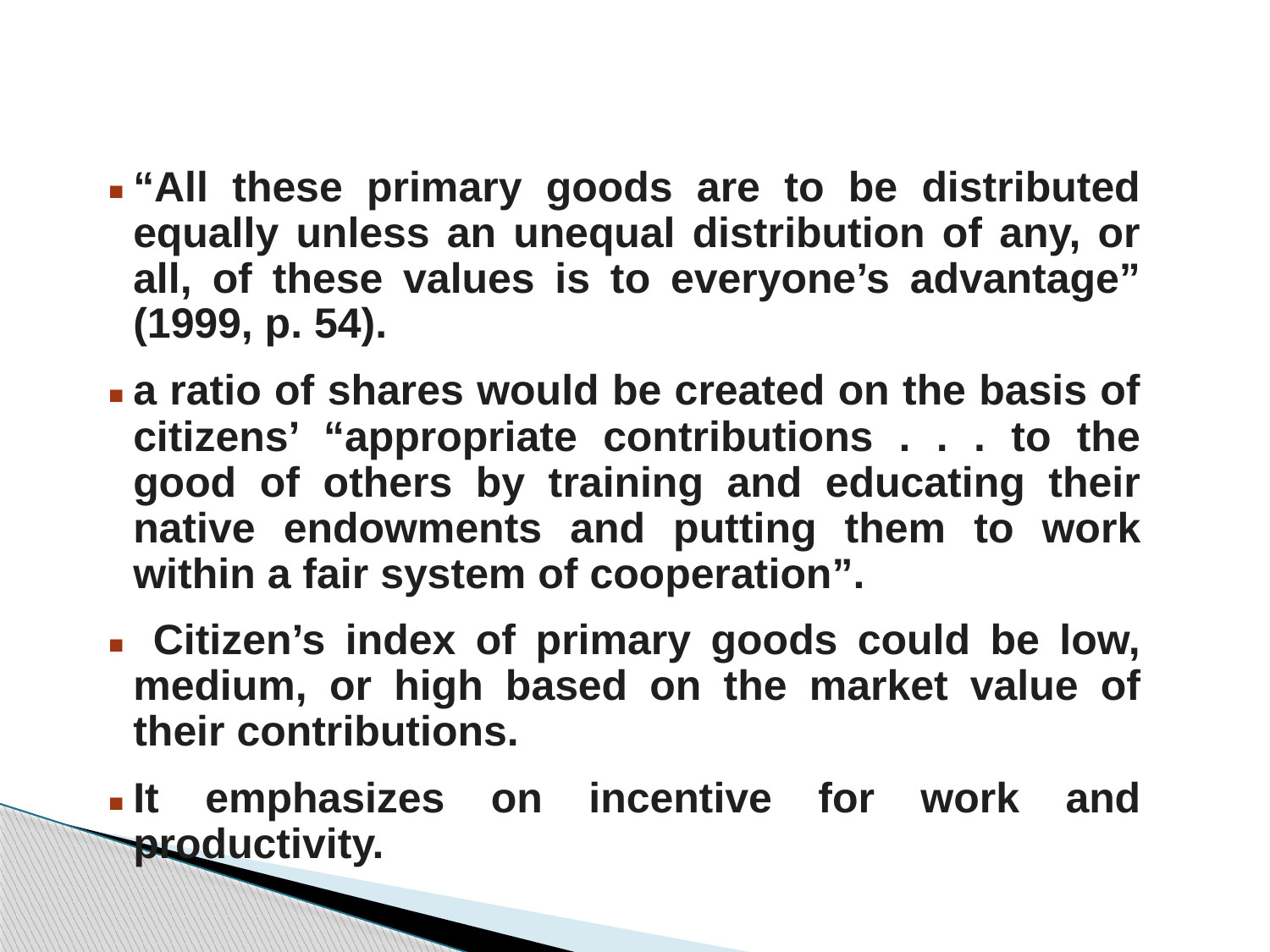

“All these primary goods are to be distributed equally unless an unequal distribution of any, or all, of these values is to everyone’s advantage” (1999, p. 54).
a ratio of shares would be created on the basis of citizens’ “appropriate contributions . . . to the good of others by training and educating their native endowments and putting them to work within a fair system of cooperation”.
 Citizen’s index of primary goods could be low, medium, or high based on the market value of their contributions.
It emphasizes on incentive for work and productivity.